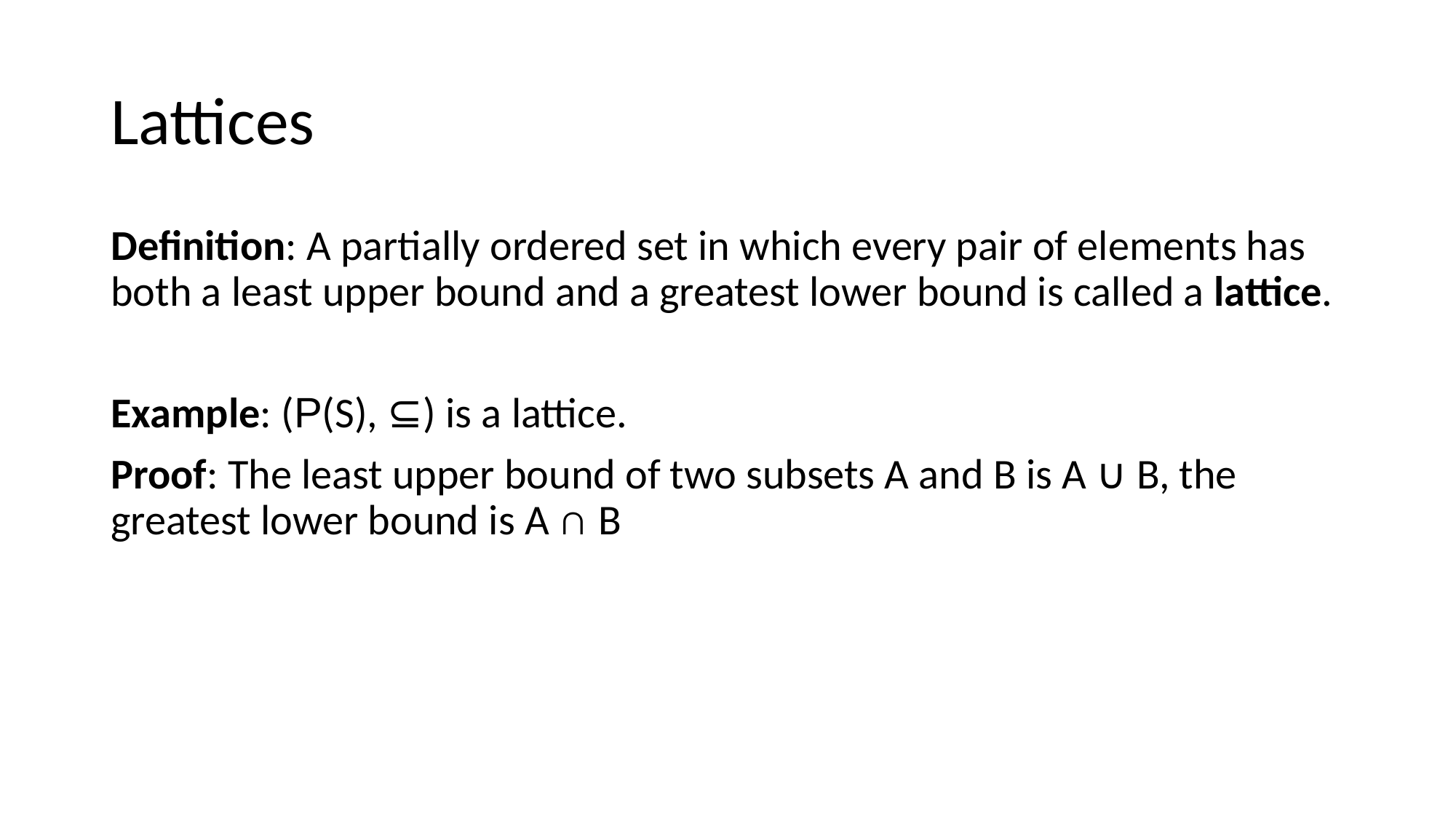

# Lattices
Definition: A partially ordered set in which every pair of elements has both a least upper bound and a greatest lower bound is called a lattice.

Example: (P(S), ⊆) is a lattice.
Proof: The least upper bound of two subsets A and B is A ∪ B, the greatest lower bound is A ∩ B